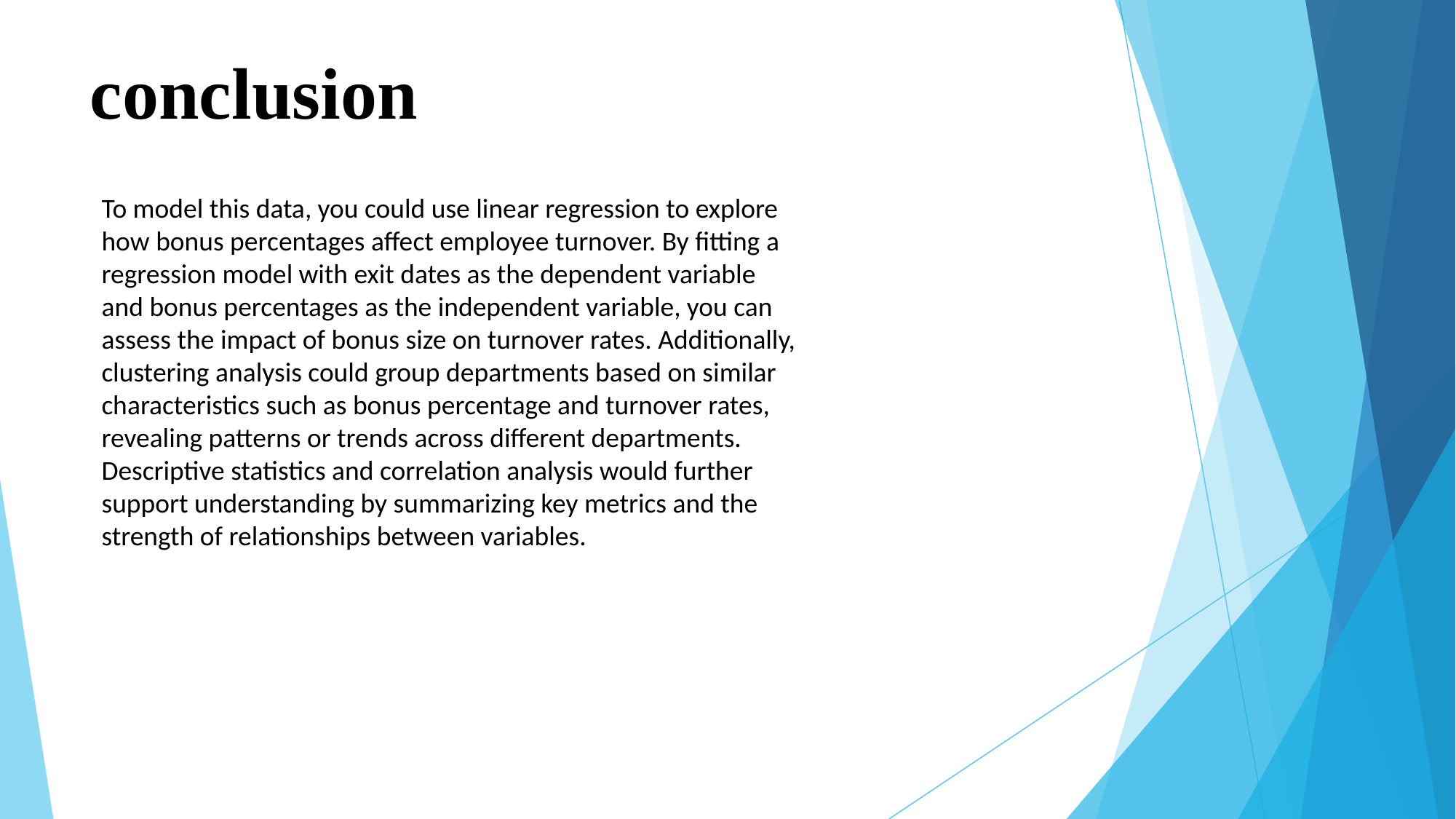

# conclusion
To model this data, you could use linear regression to explore how bonus percentages affect employee turnover. By fitting a regression model with exit dates as the dependent variable and bonus percentages as the independent variable, you can assess the impact of bonus size on turnover rates. Additionally, clustering analysis could group departments based on similar characteristics such as bonus percentage and turnover rates, revealing patterns or trends across different departments. Descriptive statistics and correlation analysis would further support understanding by summarizing key metrics and the strength of relationships between variables.